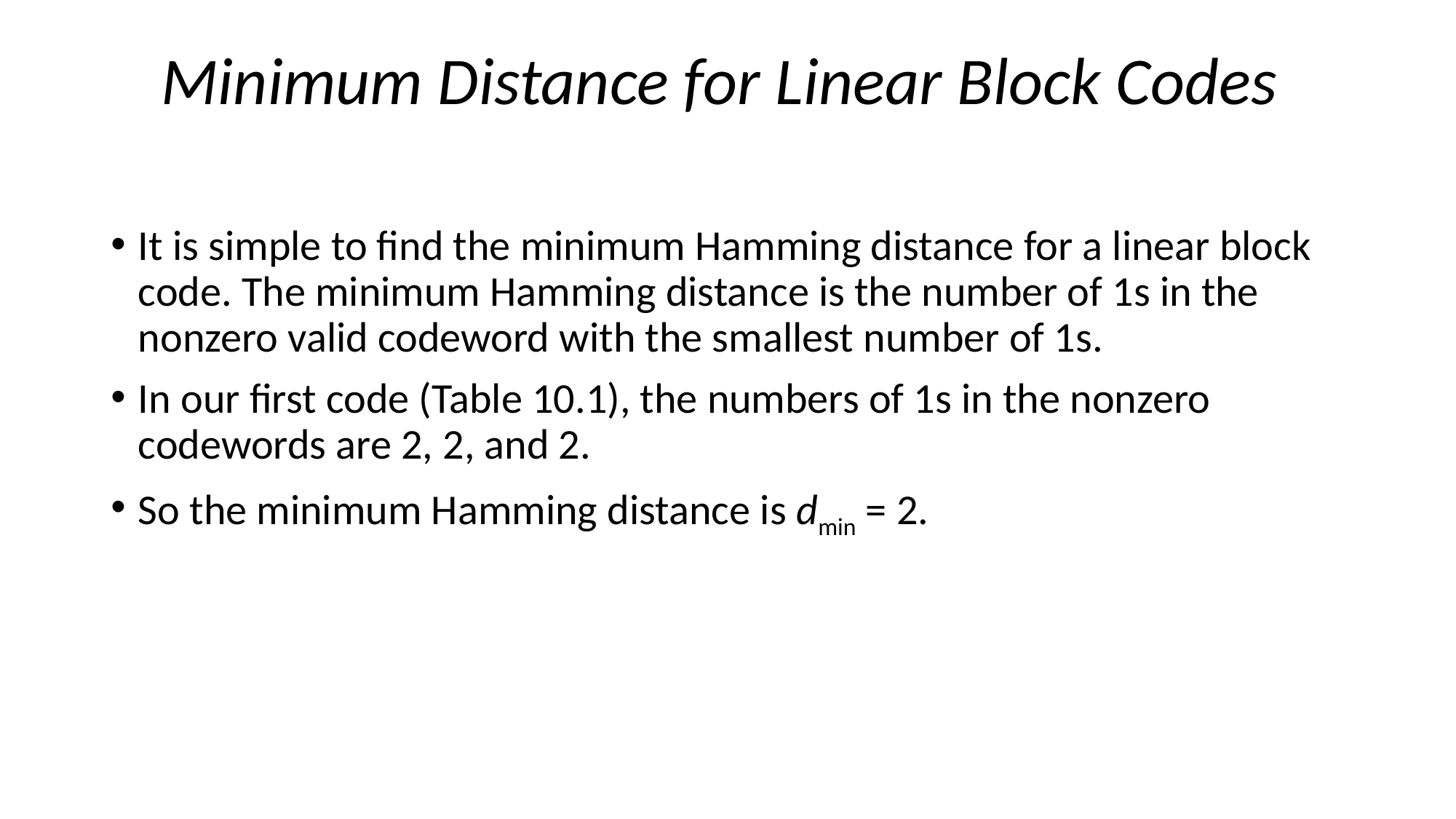

# Minimum Distance for Linear Block Codes
It is simple to find the minimum Hamming distance for a linear block code. The minimum Hamming distance is the number of 1s in the nonzero valid codeword with the smallest number of 1s.
In our first code (Table 10.1), the numbers of 1s in the nonzero codewords are 2, 2, and 2.
So the minimum Hamming distance is dmin = 2.